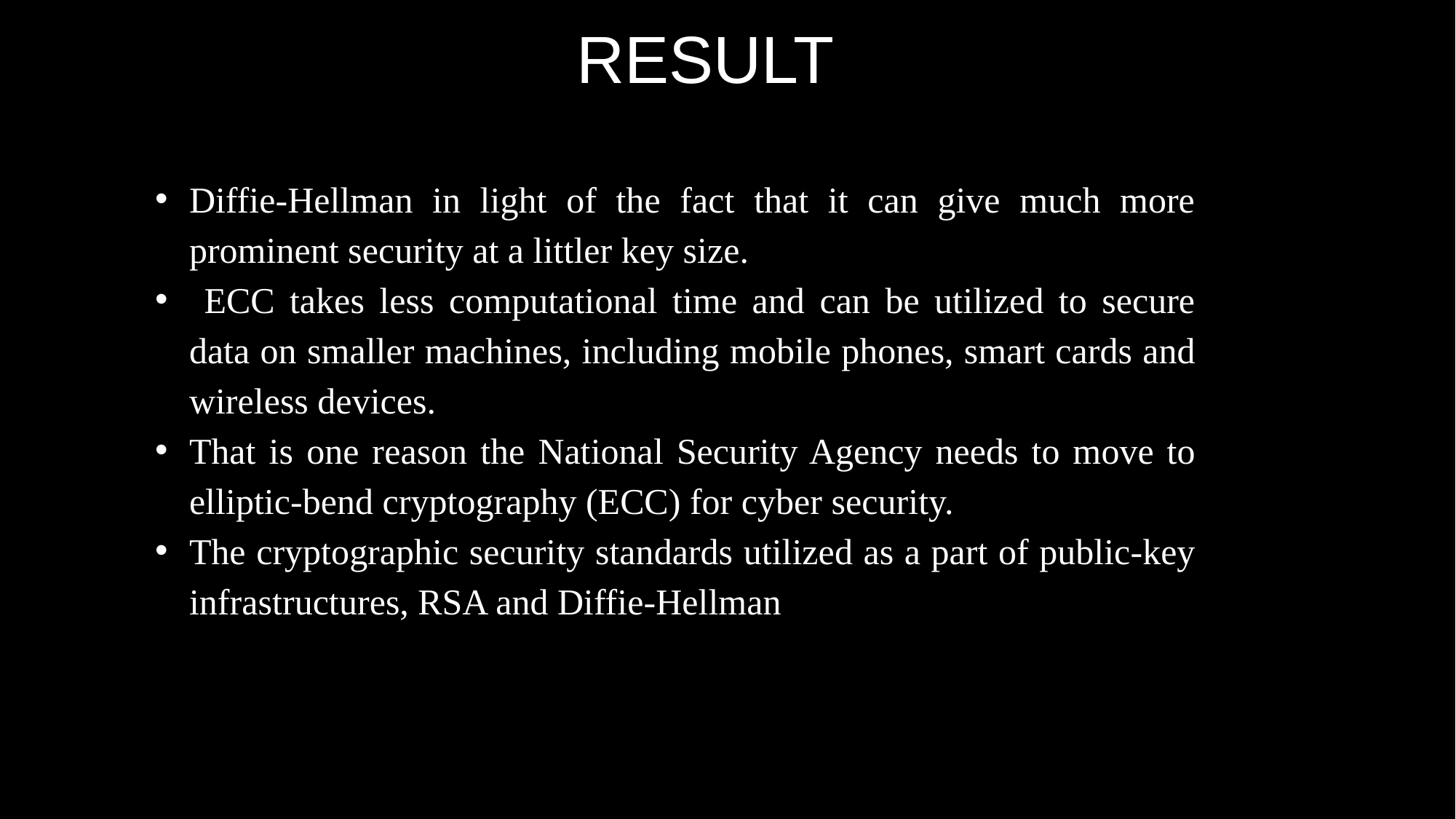

# RESULT
Diffie-Hellman in light of the fact that it can give much more prominent security at a littler key size.
 ECC takes less computational time and can be utilized to secure data on smaller machines, including mobile phones, smart cards and wireless devices.
That is one reason the National Security Agency needs to move to elliptic-bend cryptography (ECC) for cyber security.
The cryptographic security standards utilized as a part of public-key infrastructures, RSA and Diffie-Hellman